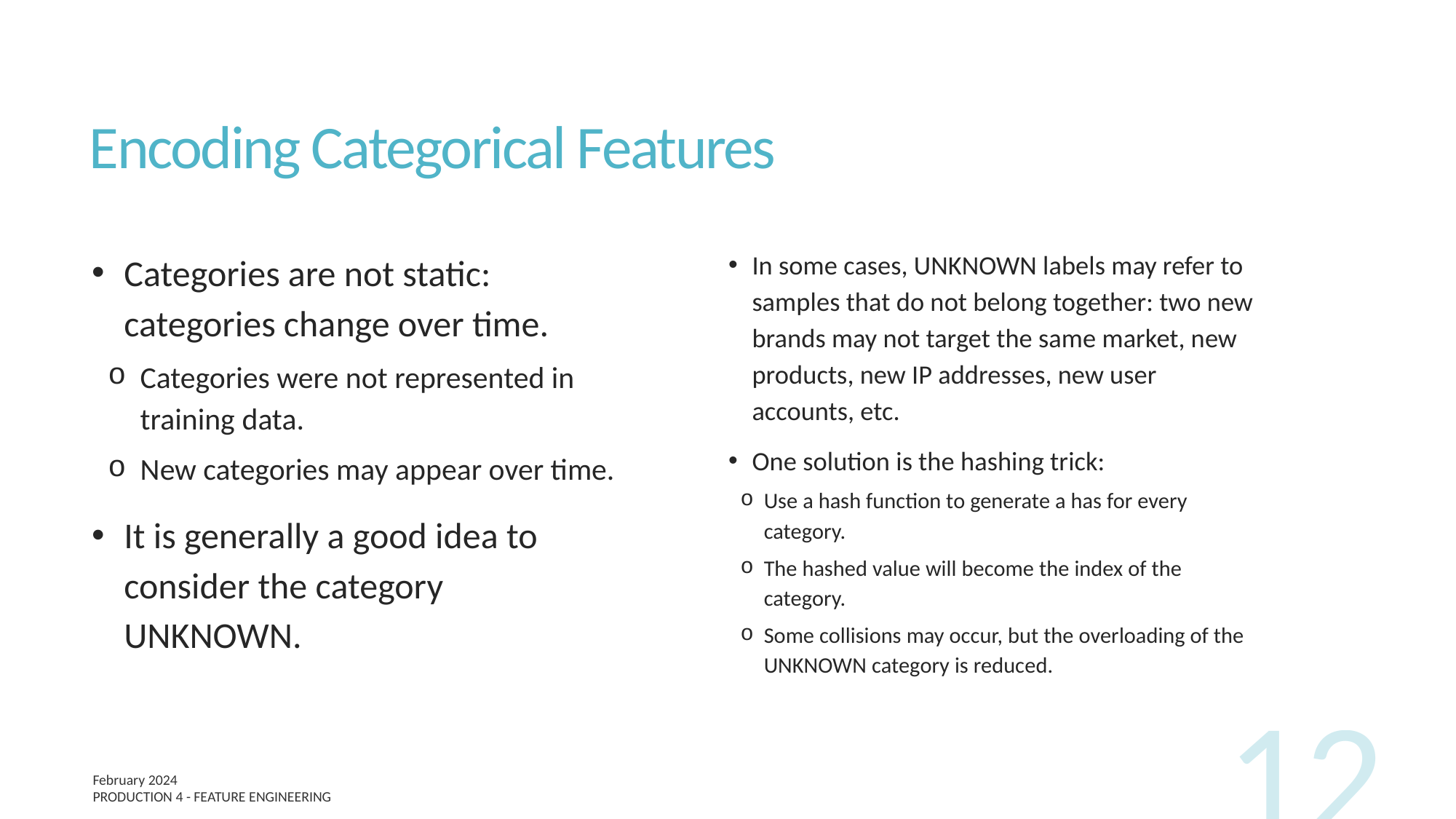

# Encoding Categorical Features
Categories are not static: categories change over time.
Categories were not represented in training data.
New categories may appear over time.
It is generally a good idea to consider the category UNKNOWN.
In some cases, UNKNOWN labels may refer to samples that do not belong together: two new brands may not target the same market, new products, new IP addresses, new user accounts, etc.
One solution is the hashing trick:
Use a hash function to generate a has for every category.
The hashed value will become the index of the category.
Some collisions may occur, but the overloading of the UNKNOWN category is reduced.
12
February 2024
Production 4 - Feature Engineering